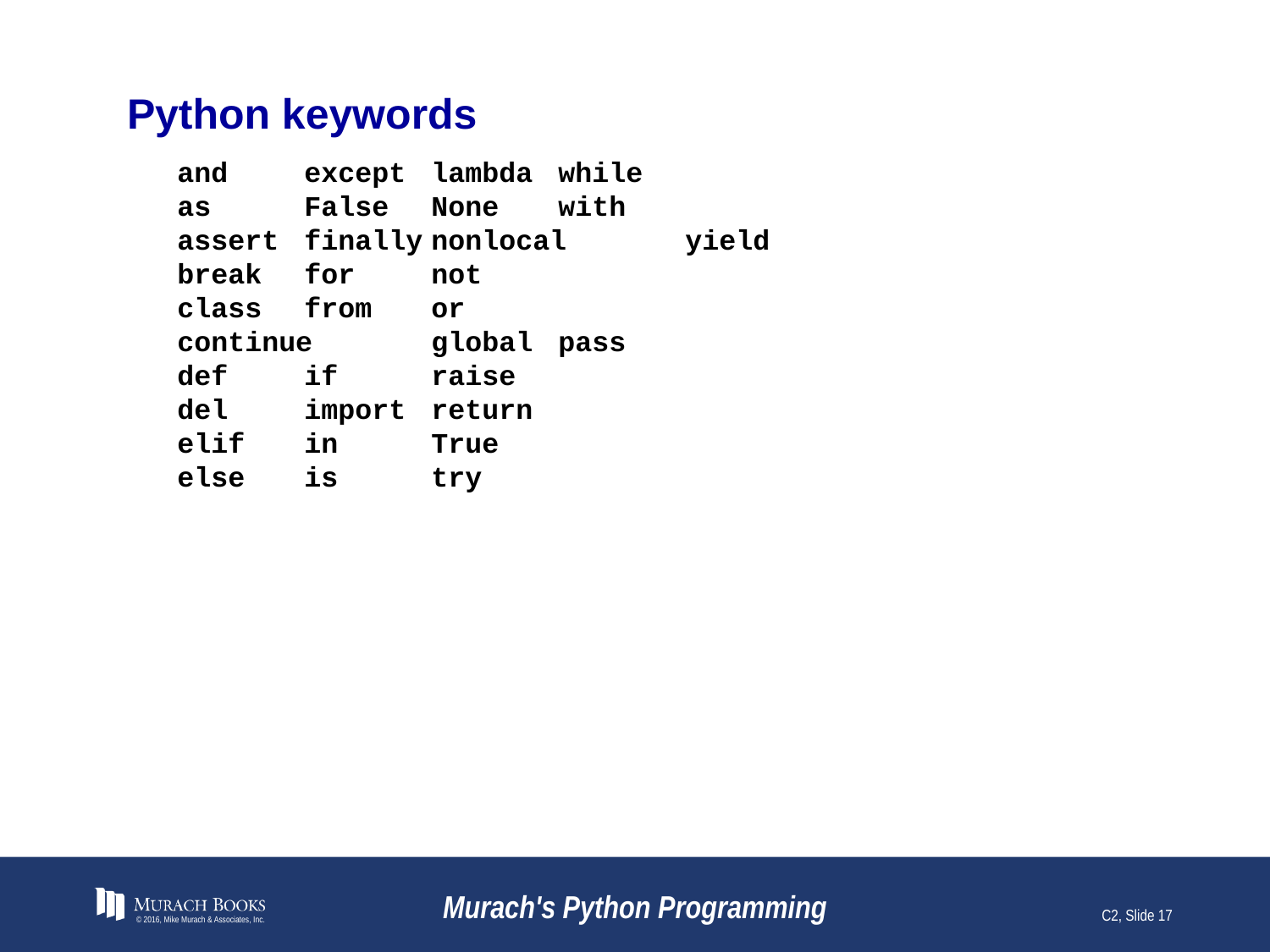

# Python keywords
and	except	lambda	while
as	False	None	with
assert	finally	nonlocal	yield
break	for	not
class	from	or
continue	global	pass
def	if	raise
del	import	return
elif	in	True
else	is	try

© 2016, Mike Murach & Associates, Inc.
Murach's Python Programming

C2, Slide 17